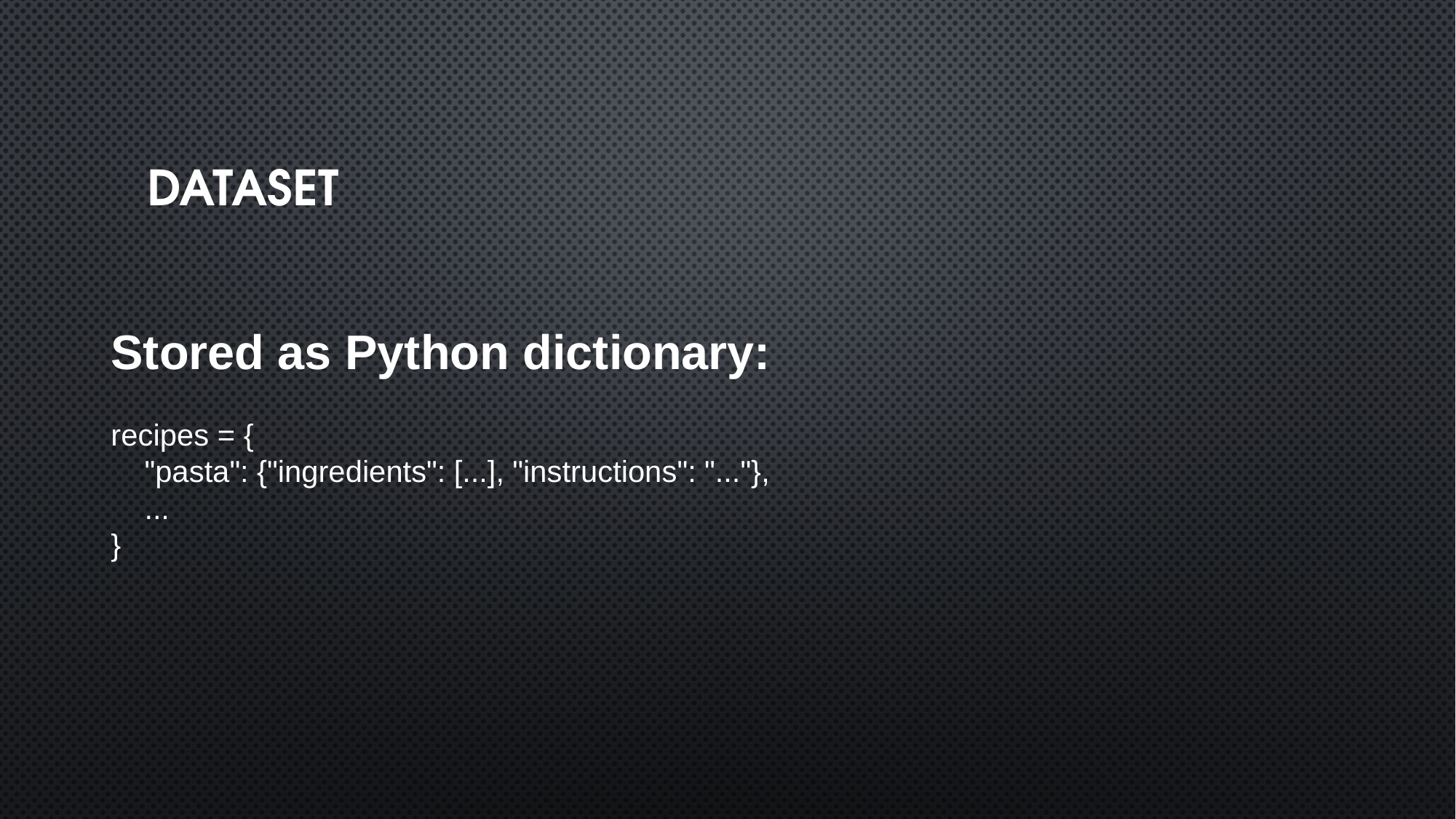

# Dataset
Stored as Python dictionary:

recipes = {
    "pasta": {"ingredients": [...], "instructions": "..."},
    ...
}